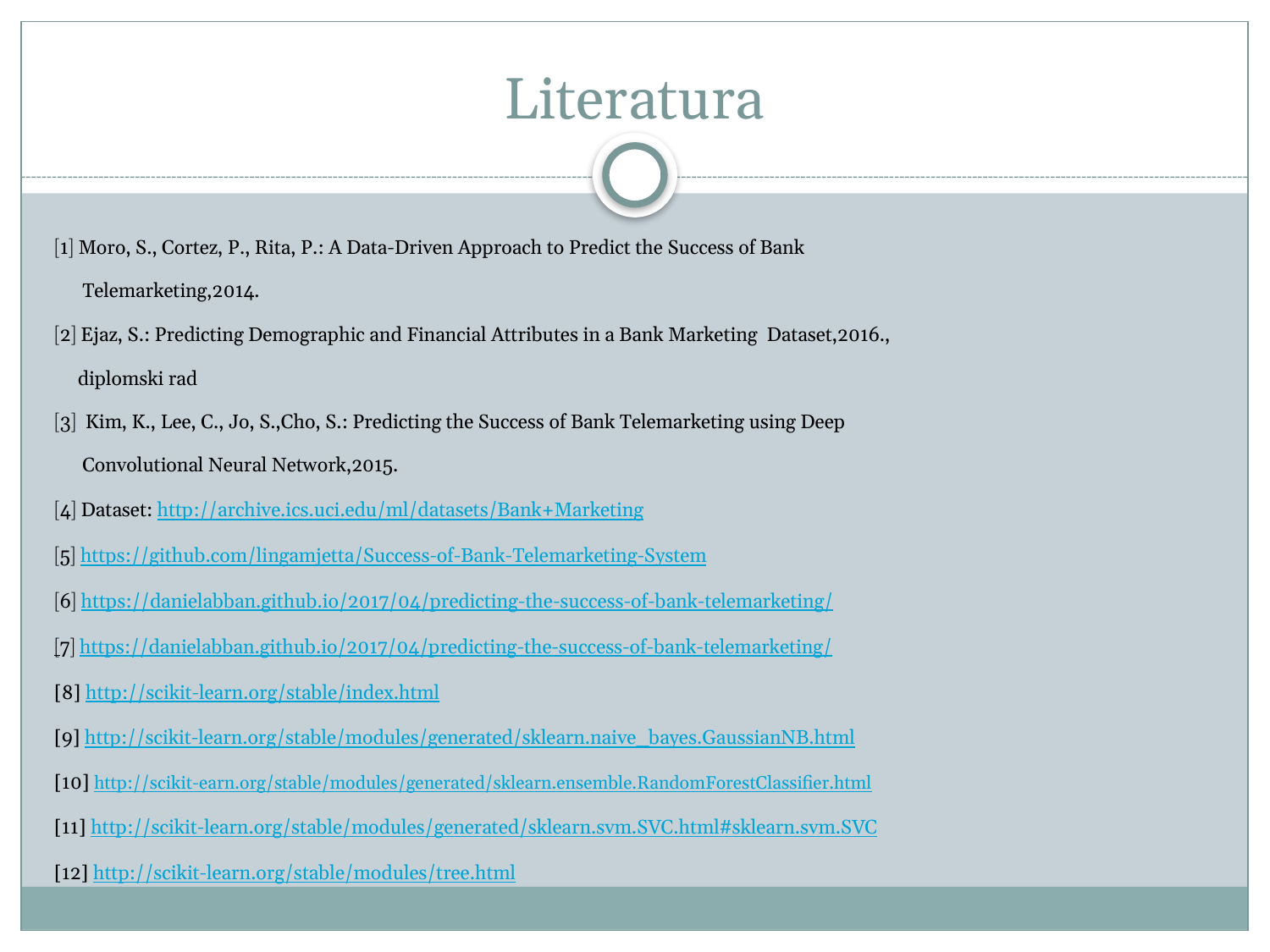

# Literatura
[1] Moro, S., Cortez, P., Rita, P.: A Data-Driven Approach to Predict the Success of Bank
      Telemarketing,2014.
[2] Ejaz, S.: Predicting Demographic and Financial Attributes in a Bank Marketing  Dataset,2016.,
     diplomski rad
[3]  Kim, K., Lee, C., Jo, S.,Cho, S.: Predicting the Success of Bank Telemarketing using Deep
      Convolutional Neural Network,2015.
[4] Dataset: http://archive.ics.uci.edu/ml/datasets/Bank+Marketing
[5] https://github.com/lingamjetta/Success-of-Bank-Telemarketing-System
[6] https://danielabban.github.io/2017/04/predicting-the-success-of-bank-telemarketing/
[7] https://danielabban.github.io/2017/04/predicting-the-success-of-bank-telemarketing/
[8] http://scikit-learn.org/stable/index.html
[9] http://scikit-learn.org/stable/modules/generated/sklearn.naive_bayes.GaussianNB.html
[10] http://scikit-earn.org/stable/modules/generated/sklearn.ensemble.RandomForestClassifier.html
[11] http://scikit-learn.org/stable/modules/generated/sklearn.svm.SVC.html#sklearn.svm.SVC
[12] http://scikit-learn.org/stable/modules/tree.html